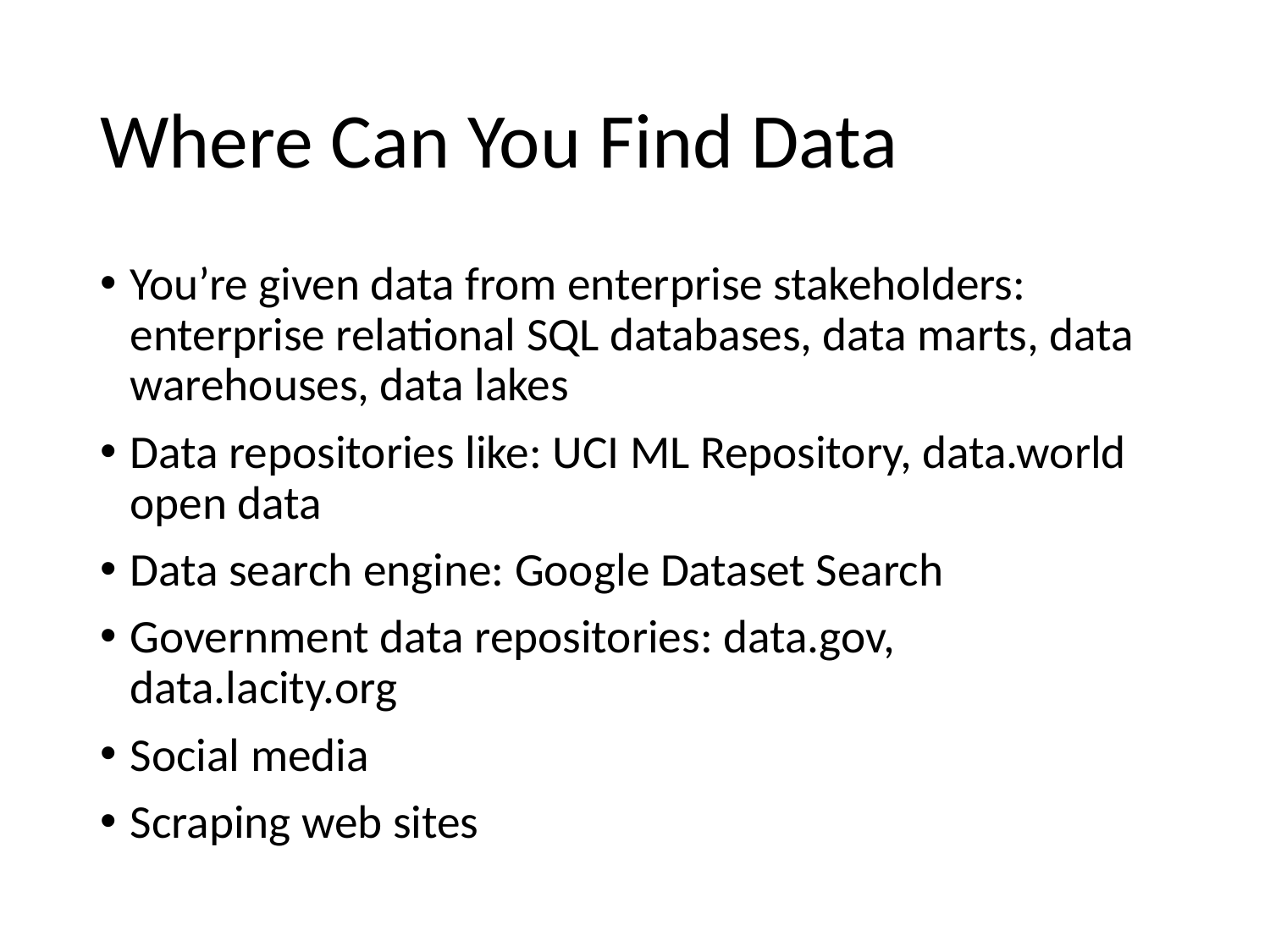

# Where Can You Find Data
You’re given data from enterprise stakeholders: enterprise relational SQL databases, data marts, data warehouses, data lakes
Data repositories like: UCI ML Repository, data.world open data
Data search engine: Google Dataset Search
Government data repositories: data.gov, data.lacity.org
Social media
Scraping web sites